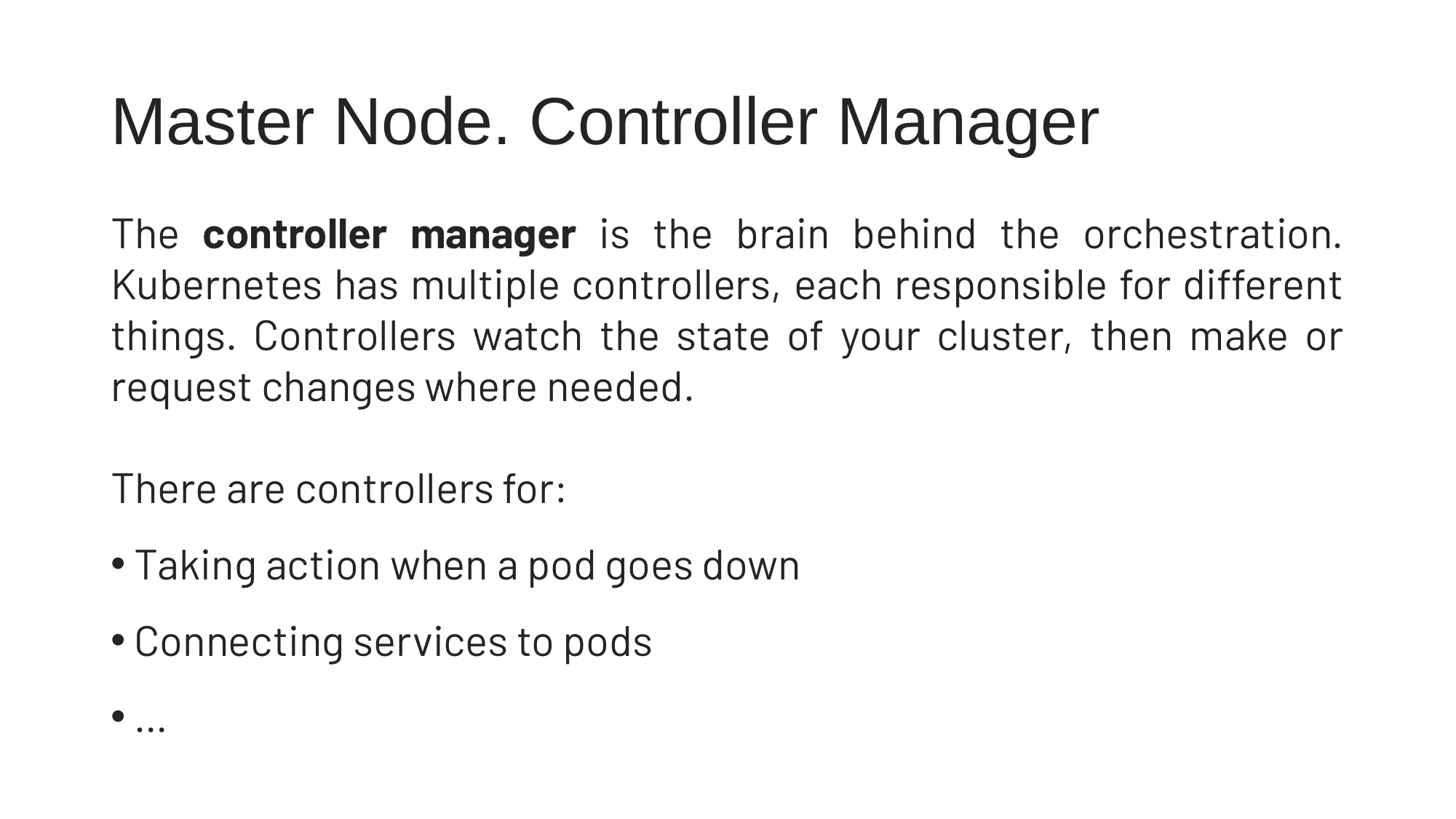

# Master Node. Controller Manager
The controller manager is the brain behind the orchestration. Kubernetes has multiple controllers, each responsible for different things. Controllers watch the state of your cluster, then make or request changes where needed.

There are controllers for:
 Taking action when a pod goes down
 Connecting services to pods
 …